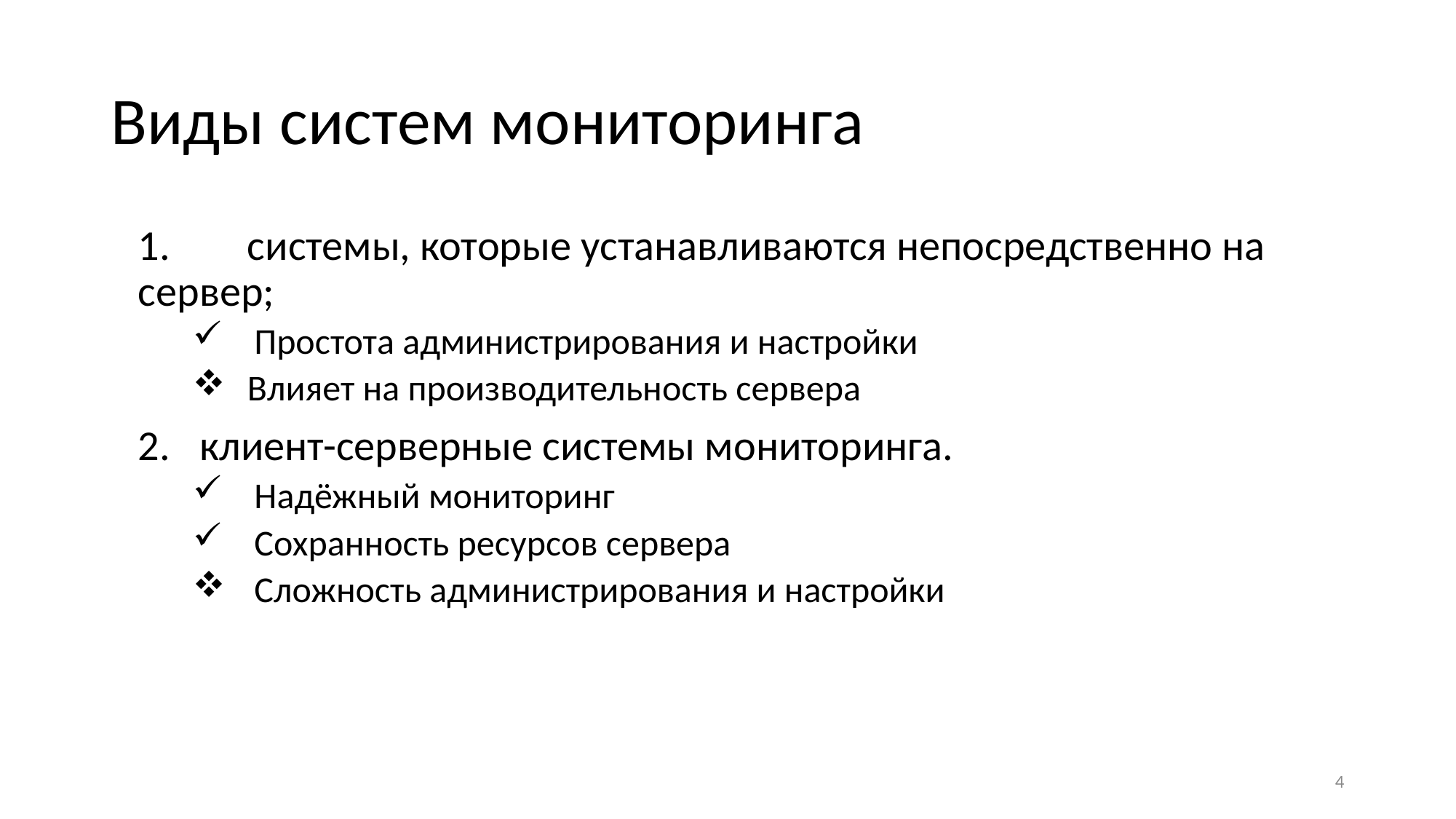

# Виды систем мониторинга
1. 	системы, которые устанавливаются непосредственно на сервер;
Простота администрирования и настройки
Влияет на производительность сервера
клиент-серверные системы мониторинга.
Надёжный мониторинг
Сохранность ресурсов сервера
Сложность администрирования и настройки
4